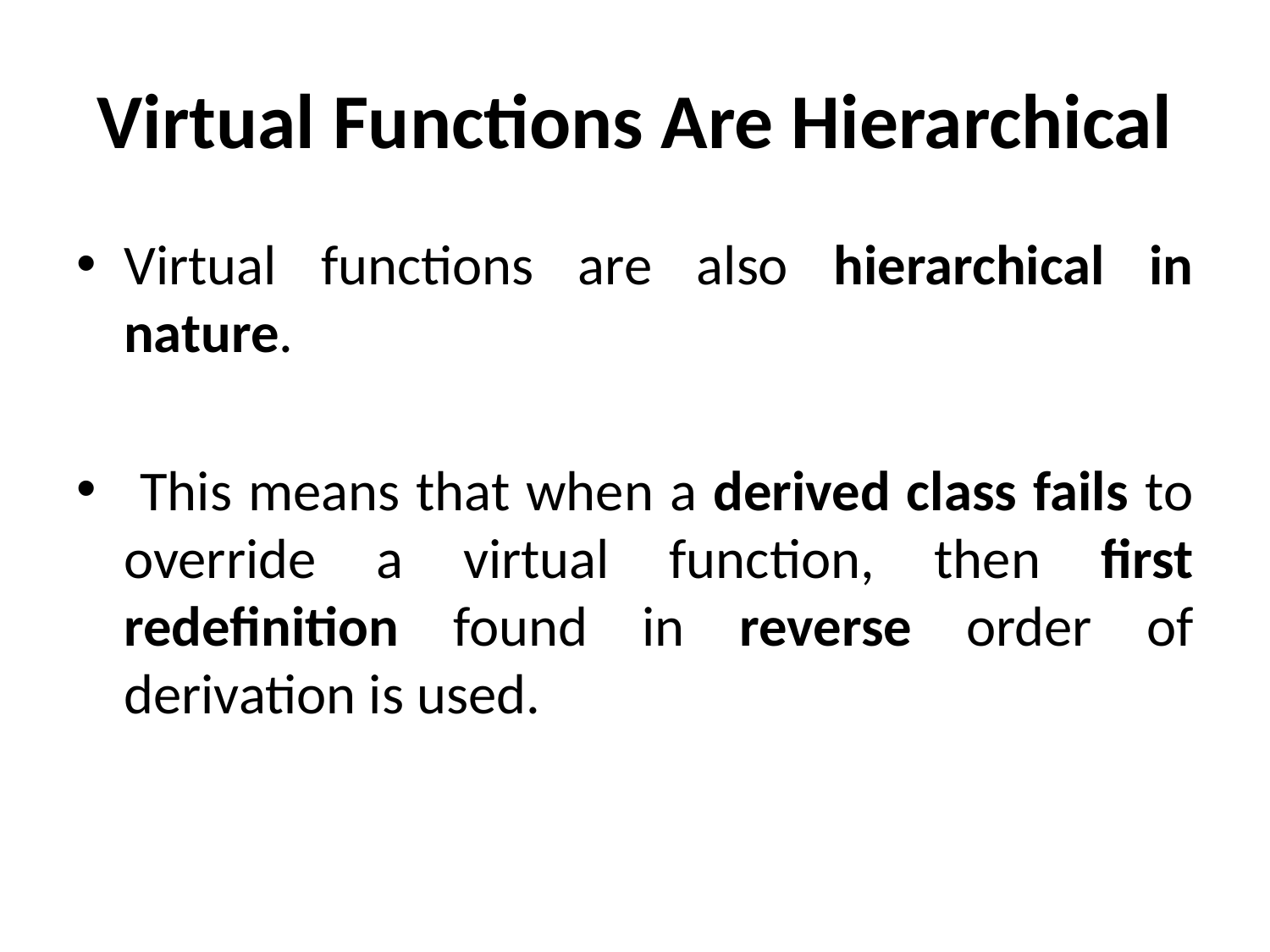

# Virtual Functions Are Hierarchical
Virtual functions are also hierarchical in nature.

 This means that when a derived class fails to override a virtual function, then first redefinition found in reverse order of derivation is used.